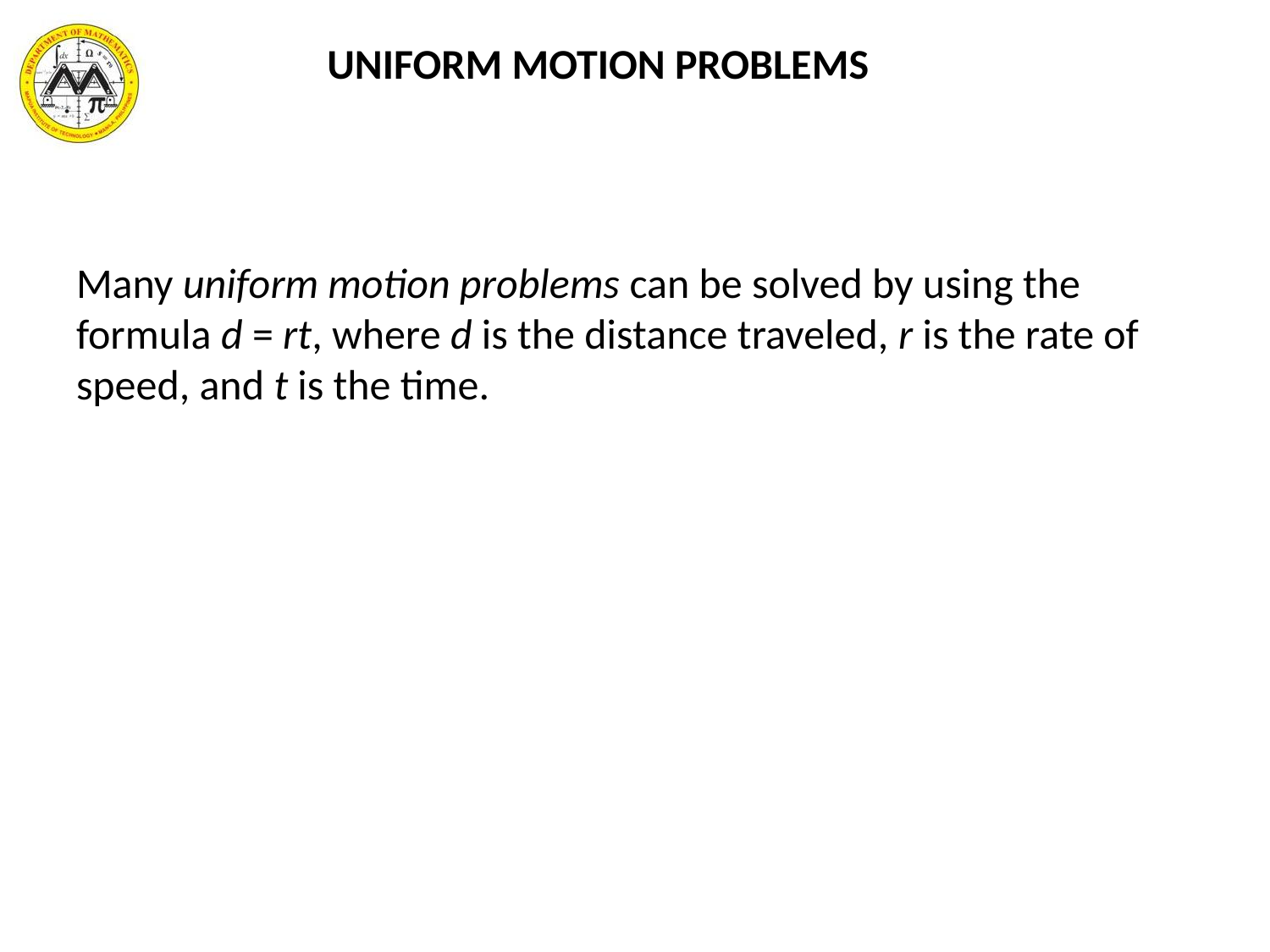

# UNIFORM MOTION PROBLEMS

Many uniform motion problems can be solved by using the formula d = rt, where d is the distance traveled, r is the rate of speed, and t is the time.